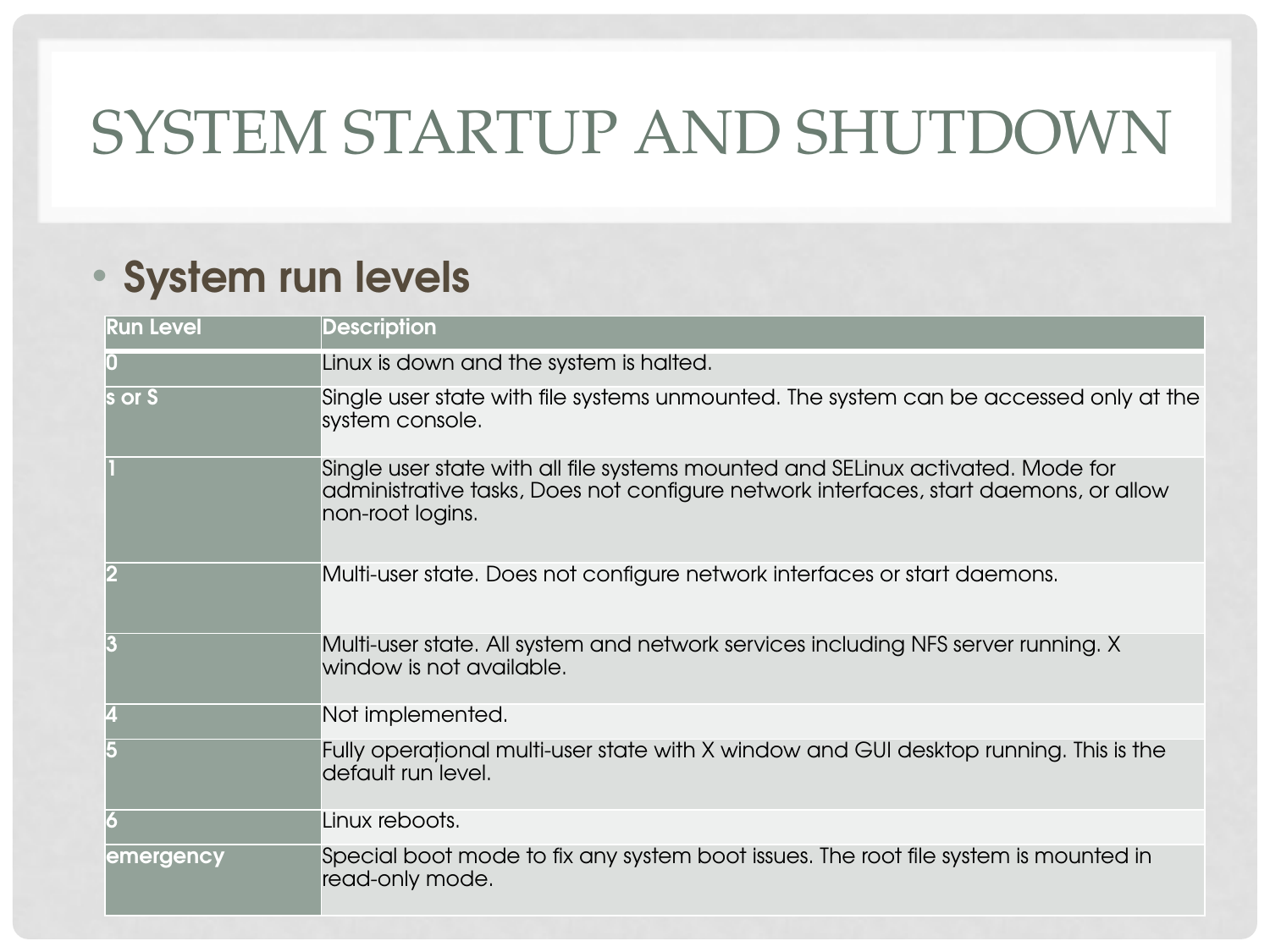

# System Startup and Shutdown
System run levels

| Run Level | Description |
| --- | --- |
| 0 | Linux is down and the system is halted. |
| s or S | Single user state with file systems unmounted. The system can be accessed only at the system console. |
| 1 | Single user state with all file systems mounted and SELinux activated. Mode for administrative tasks, Does not configure network interfaces, start daemons, or allow non-root logins. |
| 2 | Multi-user state. Does not configure network interfaces or start daemons. |
| 3 | Multi-user state. All system and network services including NFS server running. X window is not available. |
| 4 | Not implemented. |
| 5 | Fully operaţional multi-user state with X window and GUI desktop running. This is the default run level. |
| 6 | Linux reboots. |
| emergency | Special boot mode to fix any system boot issues. The root file system is mounted in read-only mode. |